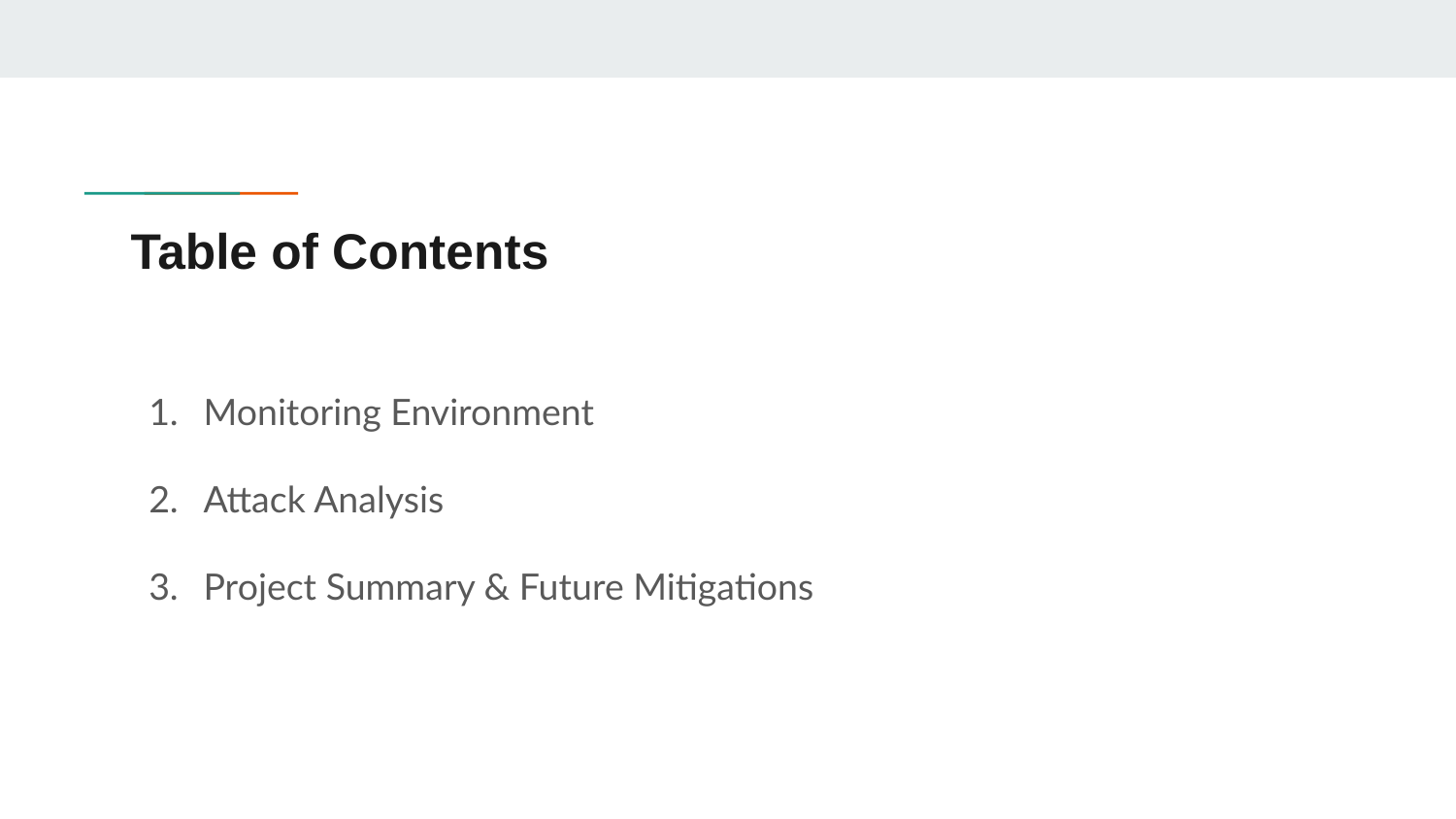

# Table of Contents
Monitoring Environment
Attack Analysis
Project Summary & Future Mitigations